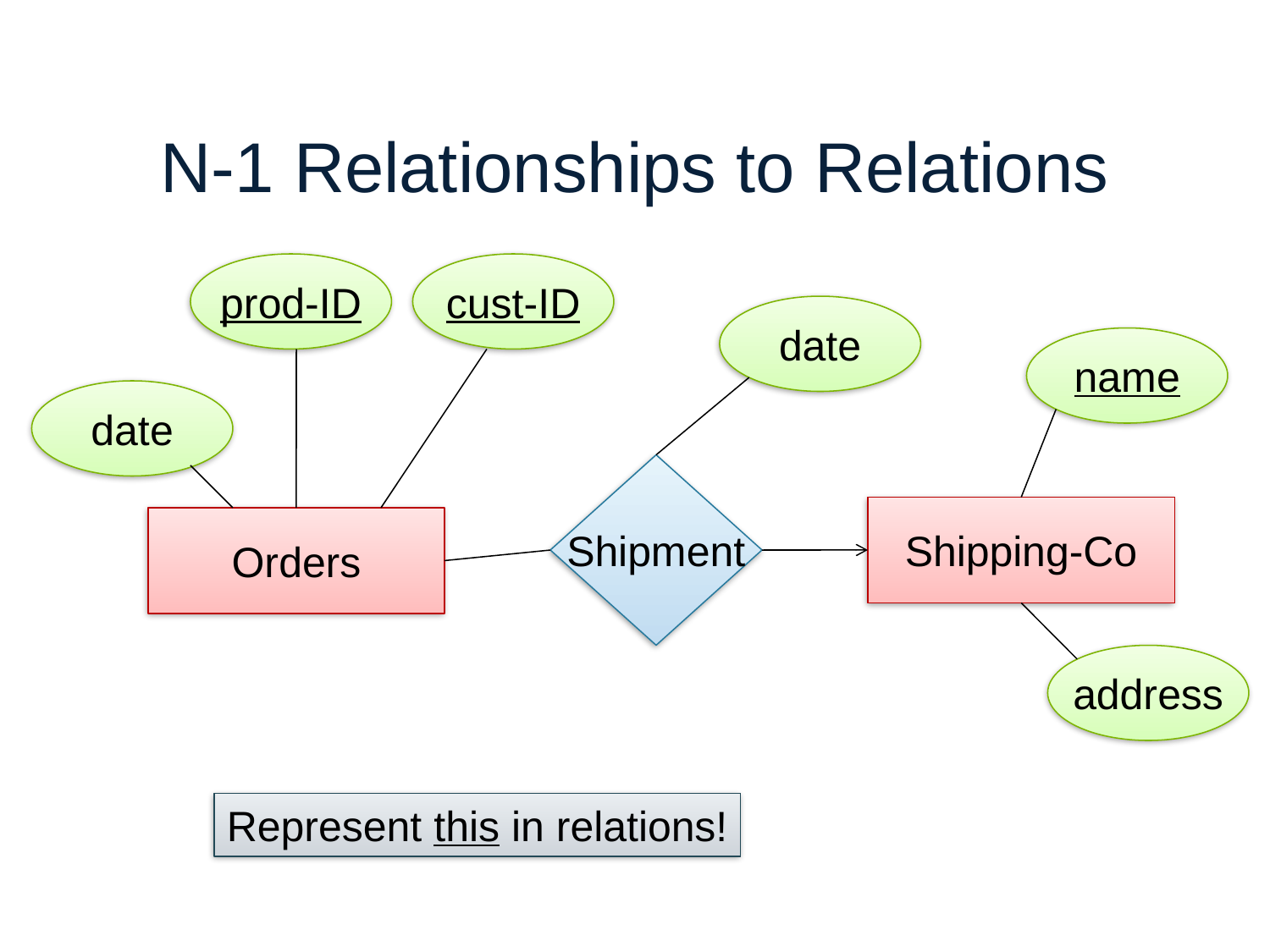

# N-1 Relationships to Relations
prod-ID
cust-ID
date
name

date
Shipment

Shipping-Co
Orders
address
Represent this in relations!